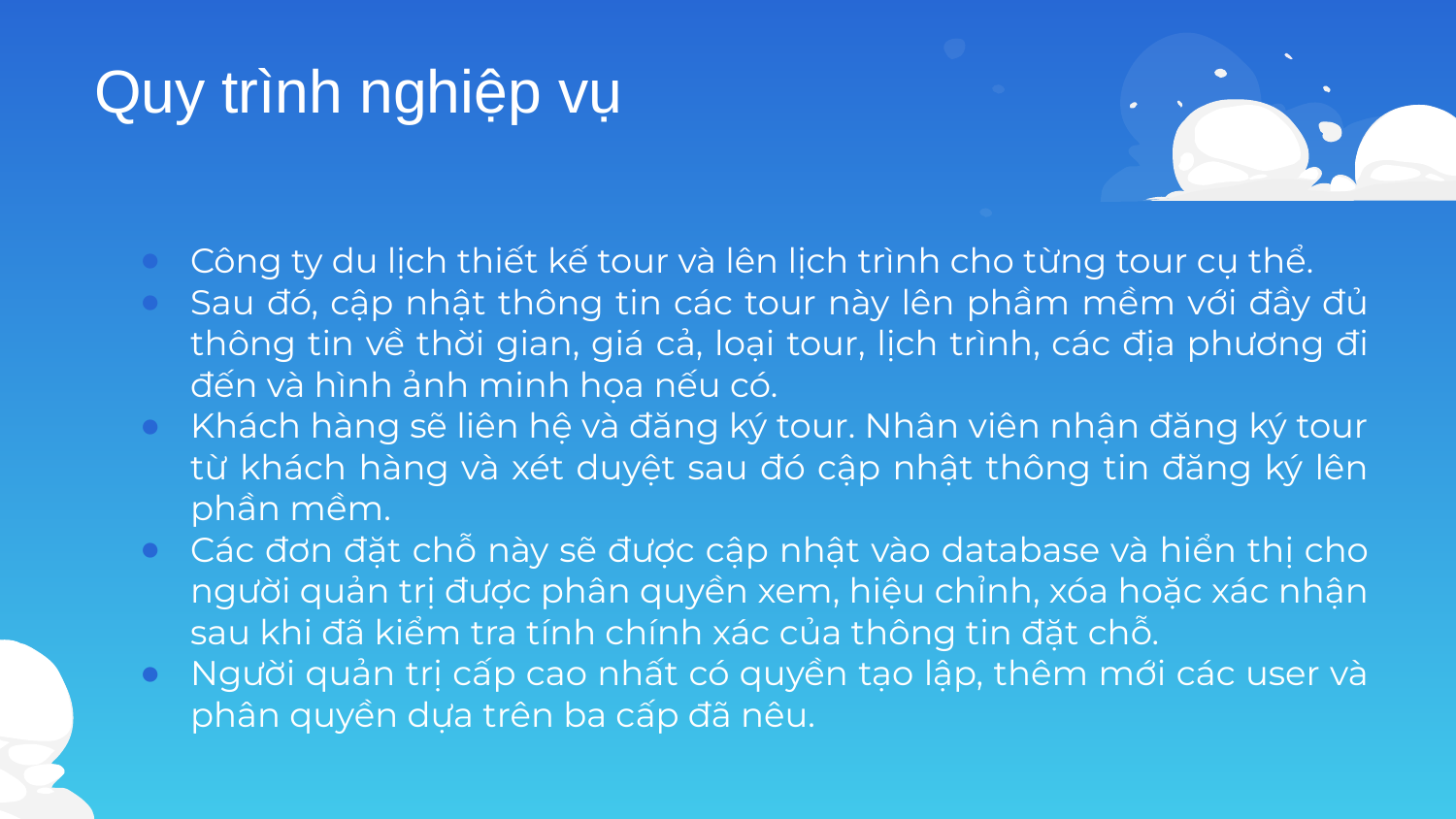

# Quy trình nghiệp vụ
Công ty du lịch thiết kế tour và lên lịch trình cho từng tour cụ thể.
Sau đó, cập nhật thông tin các tour này lên phầm mềm với đầy đủ thông tin về thời gian, giá cả, loại tour, lịch trình, các địa phương đi đến và hình ảnh minh họa nếu có.
Khách hàng sẽ liên hệ và đăng ký tour. Nhân viên nhận đăng ký tour từ khách hàng và xét duyệt sau đó cập nhật thông tin đăng ký lên phần mềm.
Các đơn đặt chỗ này sẽ được cập nhật vào database và hiển thị cho
người quản trị được phân quyền xem, hiệu chỉnh, xóa hoặc xác nhận sau khi đã kiểm tra tính chính xác của thông tin đặt chỗ.
Người quản trị cấp cao nhất có quyền tạo lập, thêm mới các user và
phân quyền dựa trên ba cấp đã nêu.